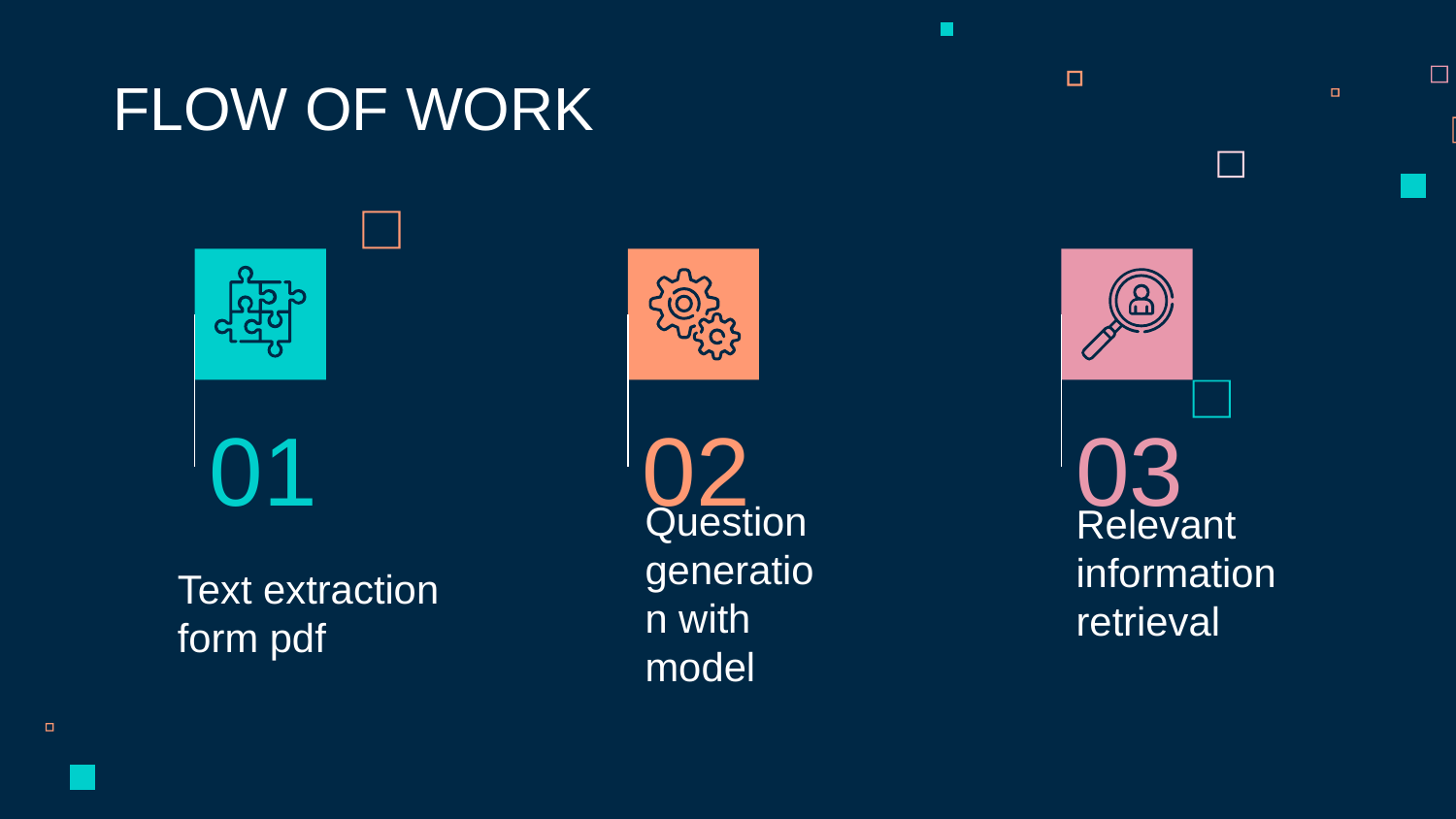

FLOW OF WORK

01
02
03
Relevant information
retrieval
Question generation with model
# Text extraction form pdf